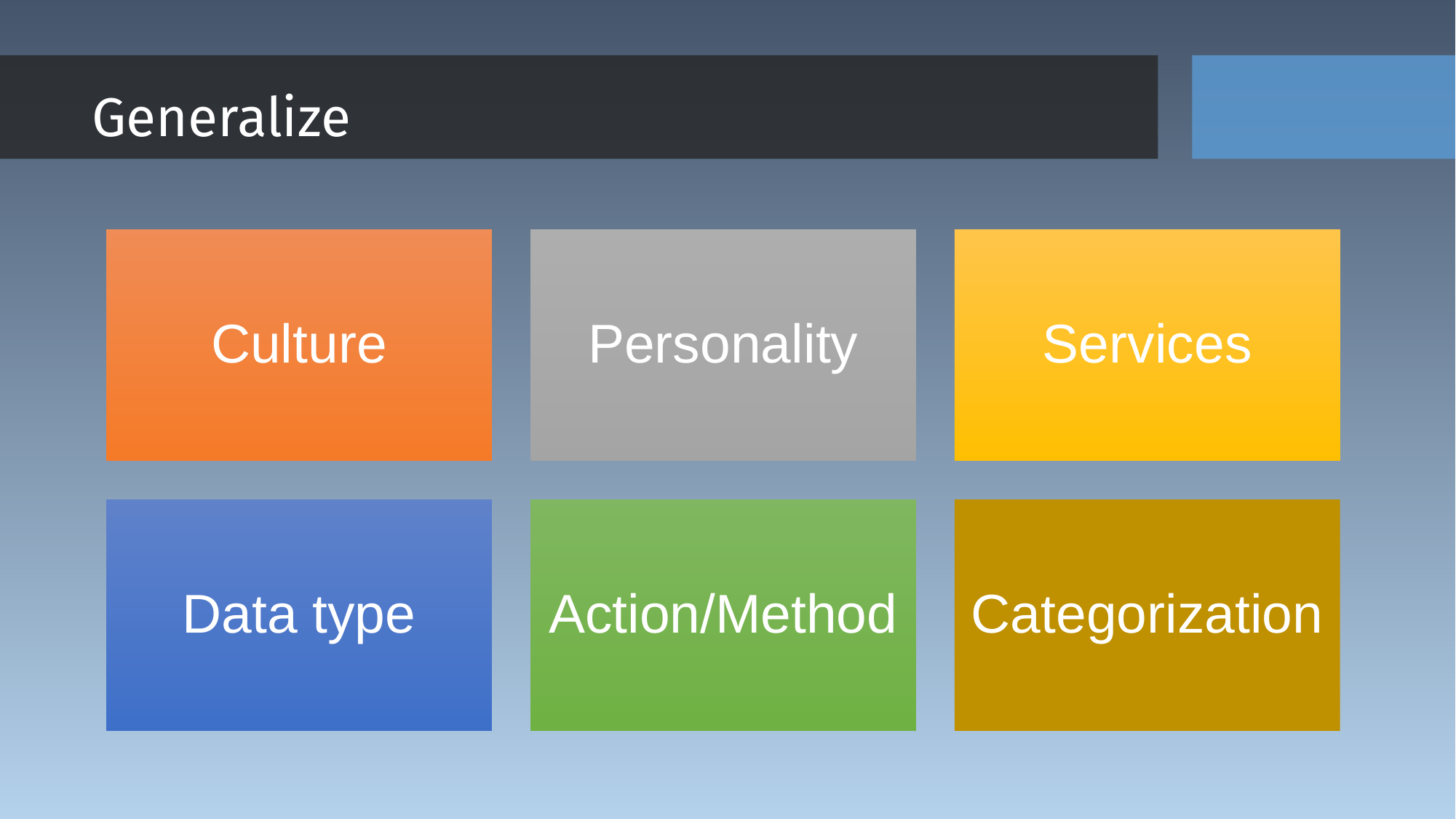

Generalize

Culture
Personality
Services
Data type
Action/Method
Categorization